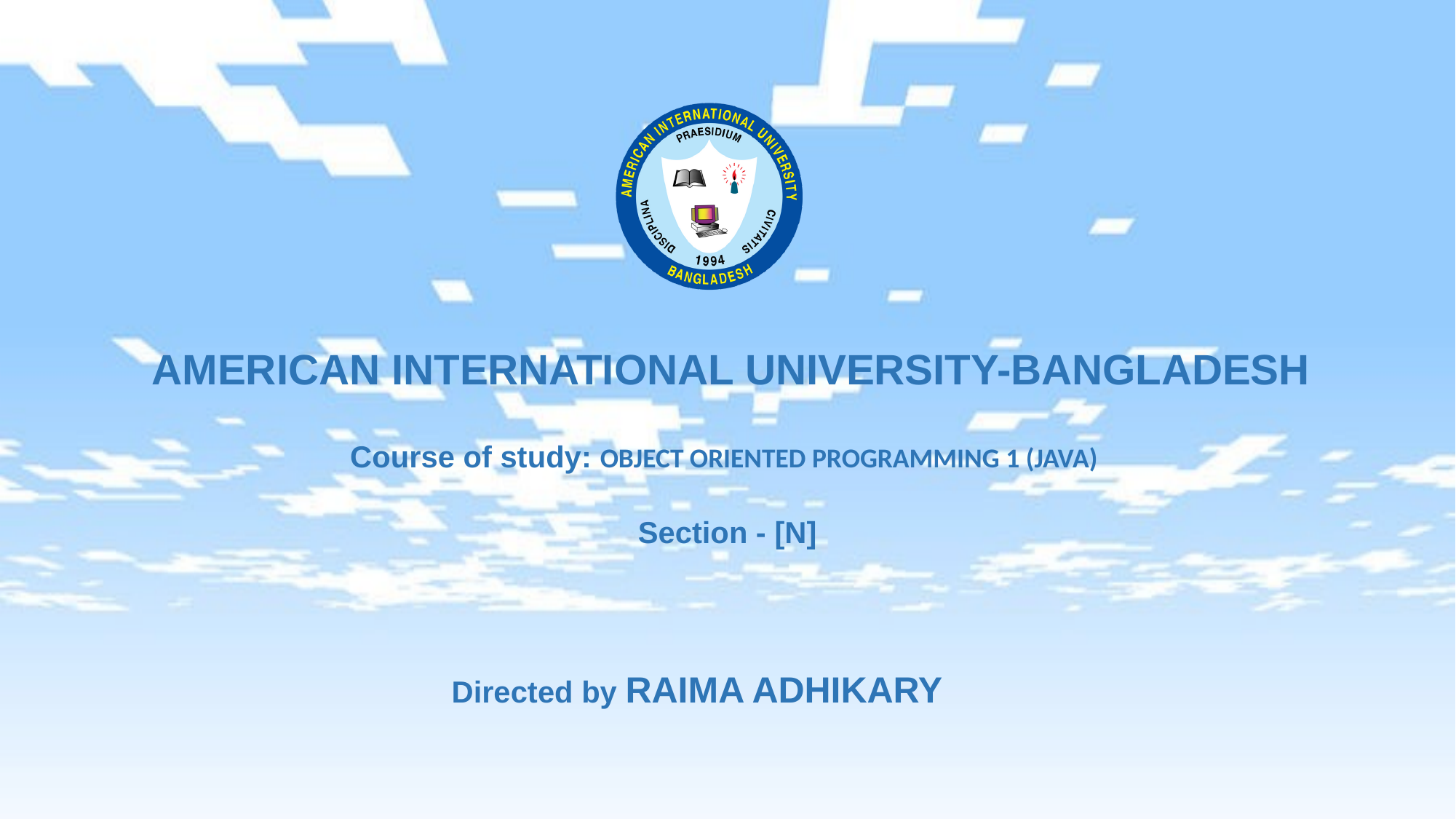

AMERICAN INTERNATIONAL UNIVERSITY-BANGLADESH

Course of study: OBJECT ORIENTED PROGRAMMING 1 (JAVA)
Section - [N]

Directed by RAIMA ADHIKARY